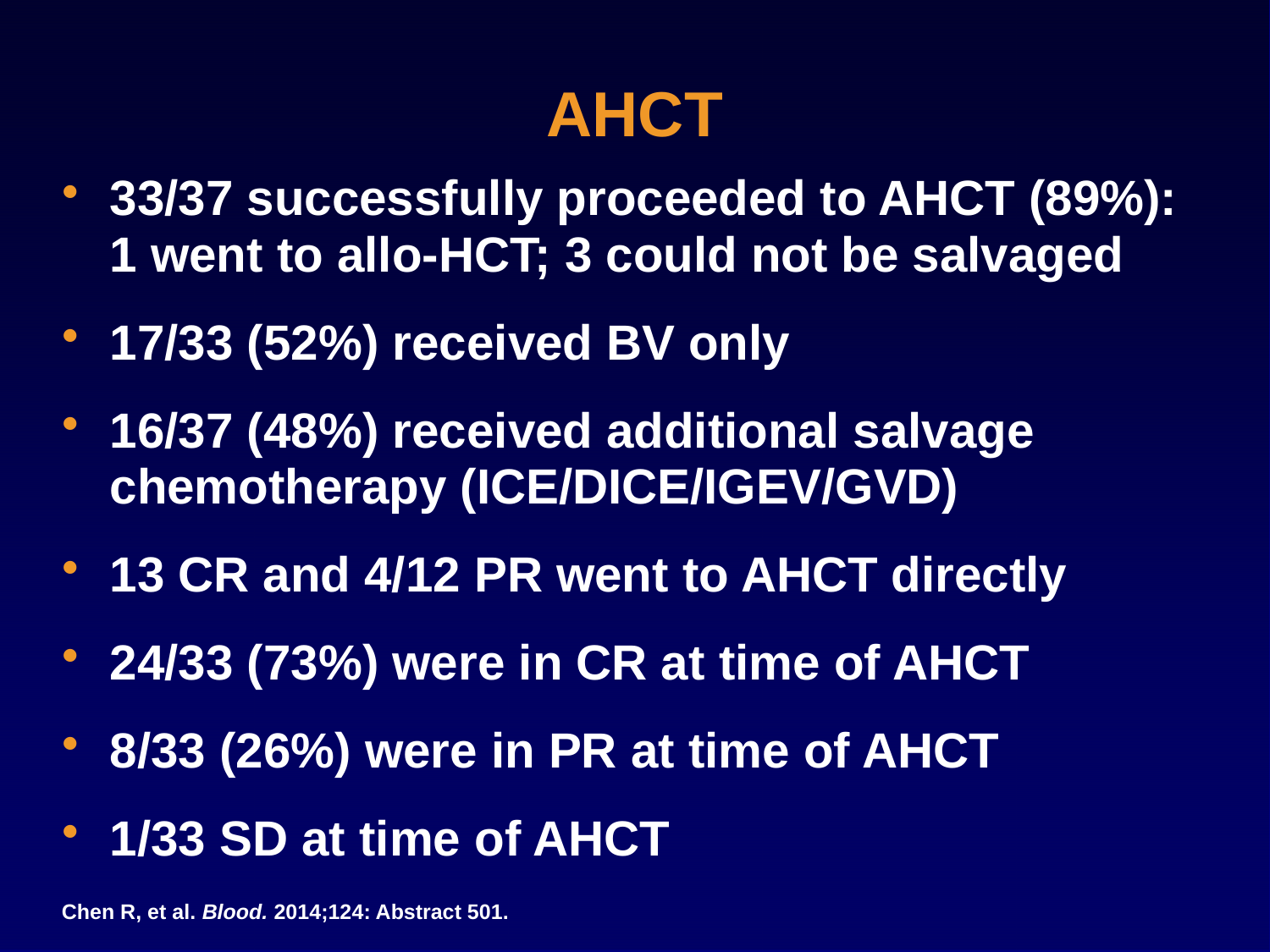

# AHCT
33/37 successfully proceeded to AHCT (89%): 1 went to allo-HCT; 3 could not be salvaged
17/33 (52%) received BV only
16/37 (48%) received additional salvage chemotherapy (ICE/DICE/IGEV/GVD)
13 CR and 4/12 PR went to AHCT directly
24/33 (73%) were in CR at time of AHCT
8/33 (26%) were in PR at time of AHCT
1/33 SD at time of AHCT

Chen R, et al. Blood. 2014;124: Abstract 501.